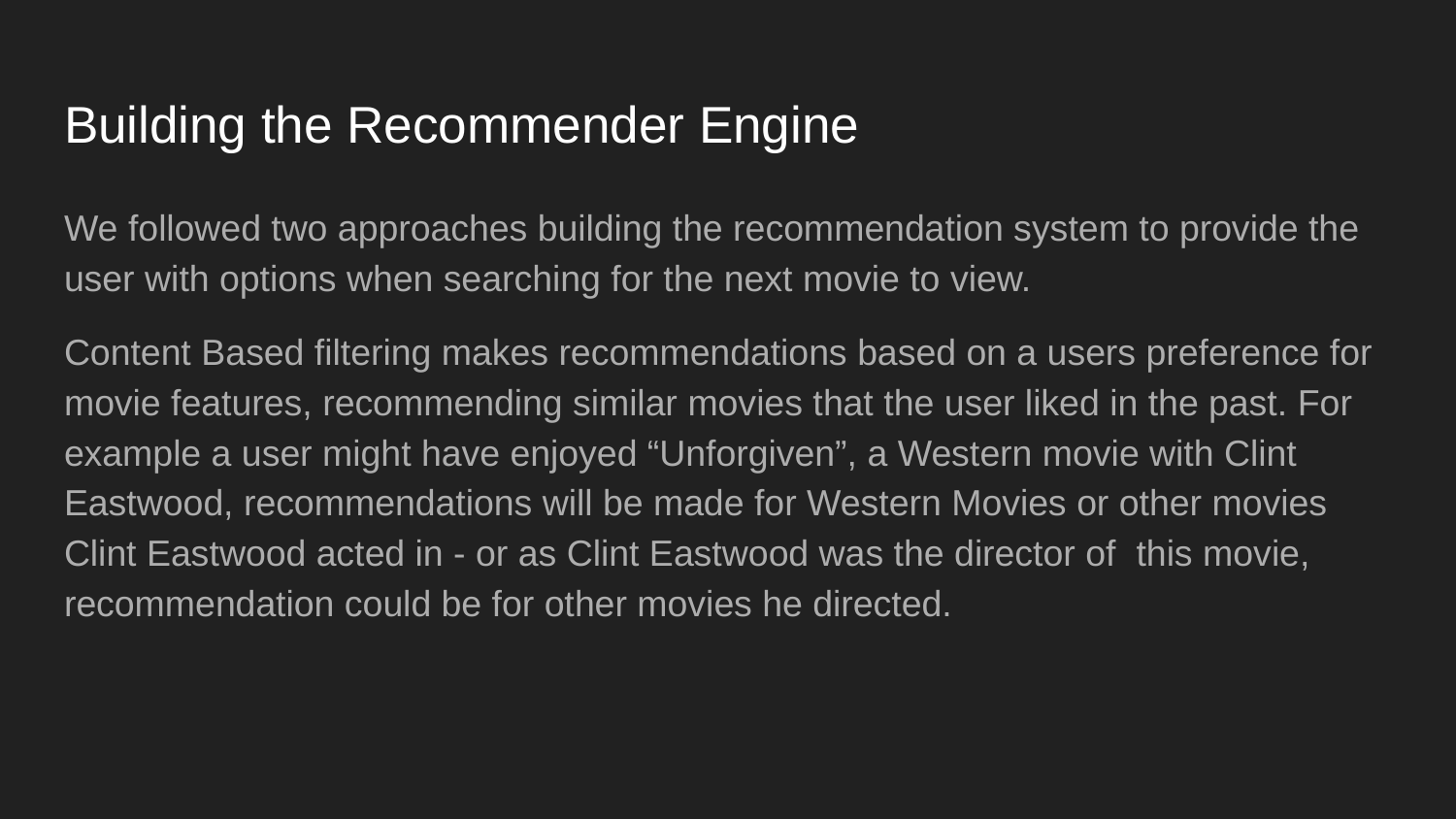

# Building the Recommender Engine
We followed two approaches building the recommendation system to provide the user with options when searching for the next movie to view.
Content Based filtering makes recommendations based on a users preference for movie features, recommending similar movies that the user liked in the past. For example a user might have enjoyed “Unforgiven”, a Western movie with Clint Eastwood, recommendations will be made for Western Movies or other movies Clint Eastwood acted in - or as Clint Eastwood was the director of  this movie, recommendation could be for other movies he directed.